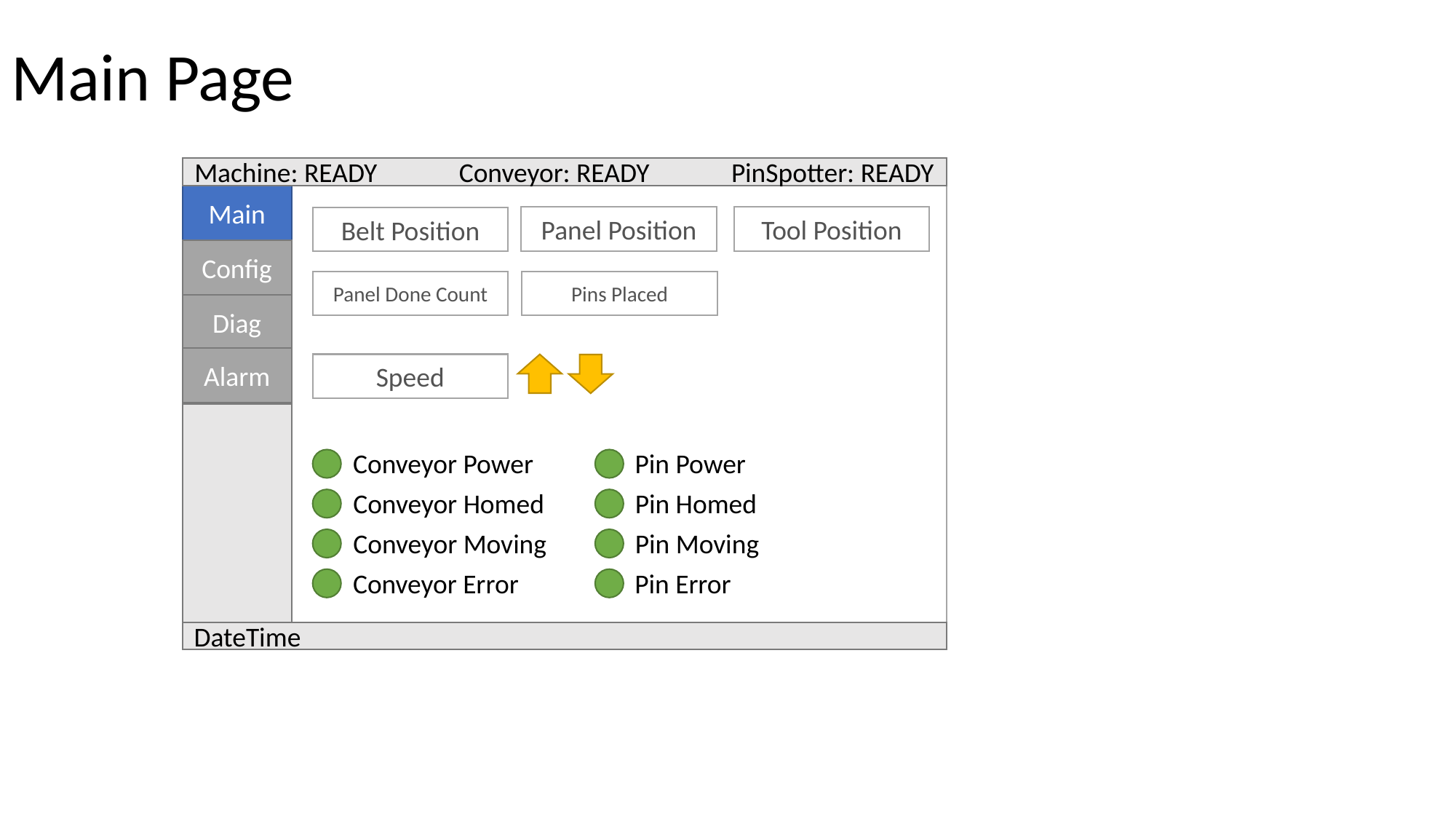

# Main Page
Machine: READY
Conveyor: READY
PinSpotter: READY

Main
Panel Position
Tool Position
Belt Position
Config
Panel Done Count
Pins Placed
Diag
Alarm

Speed

Conveyor Power

Pin Power

Conveyor Homed

Pin Homed

Conveyor Moving

Pin Moving

Conveyor Error

Pin Error

DateTime